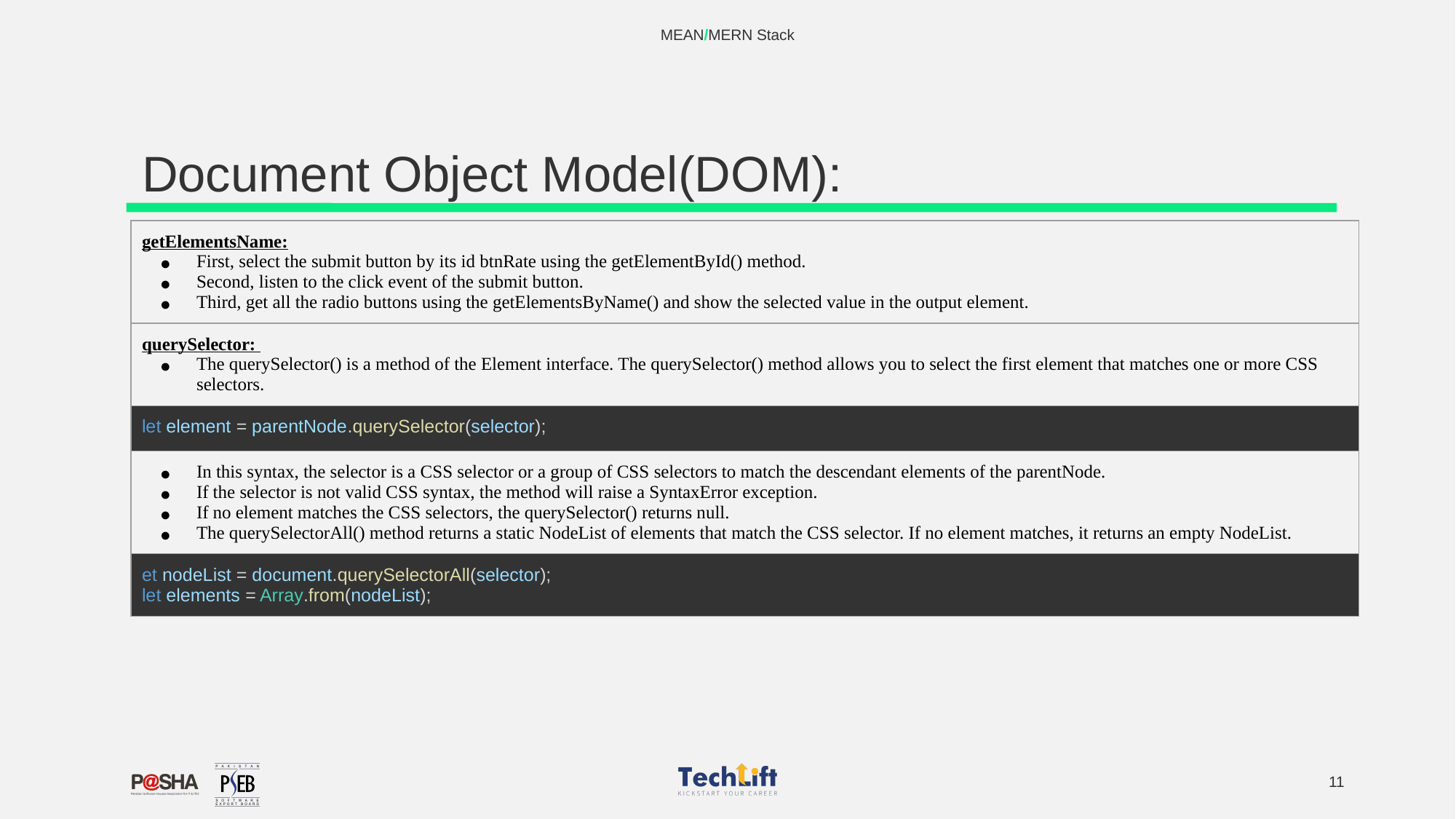

MEAN/MERN Stack
# Document Object Model(DOM):
| getElementsName: First, select the submit button by its id btnRate using the getElementById() method. Second, listen to the click event of the submit button. Third, get all the radio buttons using the getElementsByName() and show the selected value in the output element. |
| --- |
| querySelector: The querySelector() is a method of the Element interface. The querySelector() method allows you to select the first element that matches one or more CSS selectors. |
| let element = parentNode.querySelector(selector); |
| In this syntax, the selector is a CSS selector or a group of CSS selectors to match the descendant elements of the parentNode. If the selector is not valid CSS syntax, the method will raise a SyntaxError exception. If no element matches the CSS selectors, the querySelector() returns null. The querySelectorAll() method returns a static NodeList of elements that match the CSS selector. If no element matches, it returns an empty NodeList. |
| et nodeList = document.querySelectorAll(selector); let elements = Array.from(nodeList); |
11